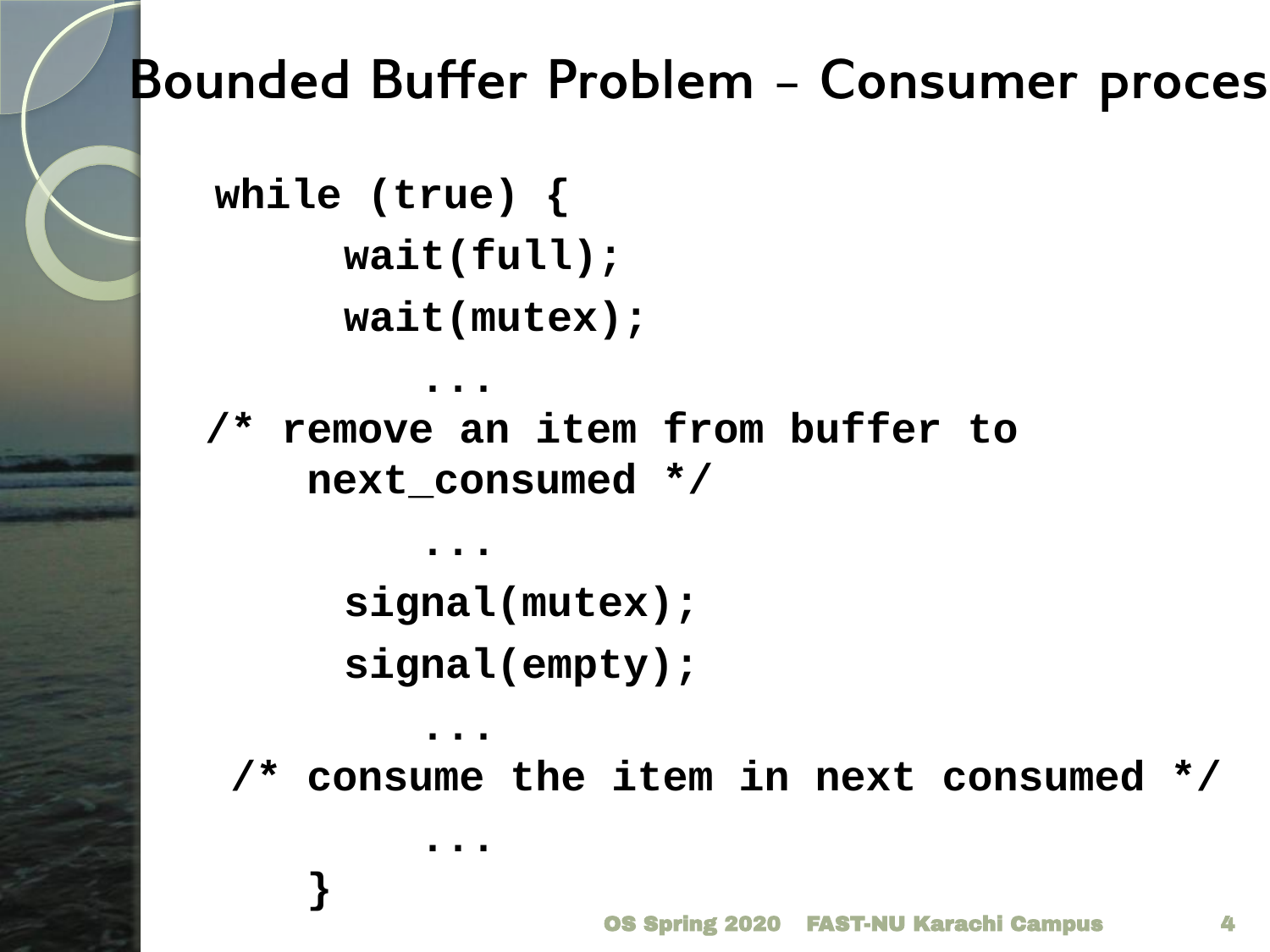

Bounded Buffer Problem – Consumer process
     while (true) {
        wait(full);
        wait(mutex);
           ...
 /* remove an item from buffer to 			next_consumed */
           ...
        signal(mutex);
        signal(empty);
           ...
  /* consume the item in next consumed */
           ...
     }

OS Spring 2020
FAST-NU Karachi Campus
4